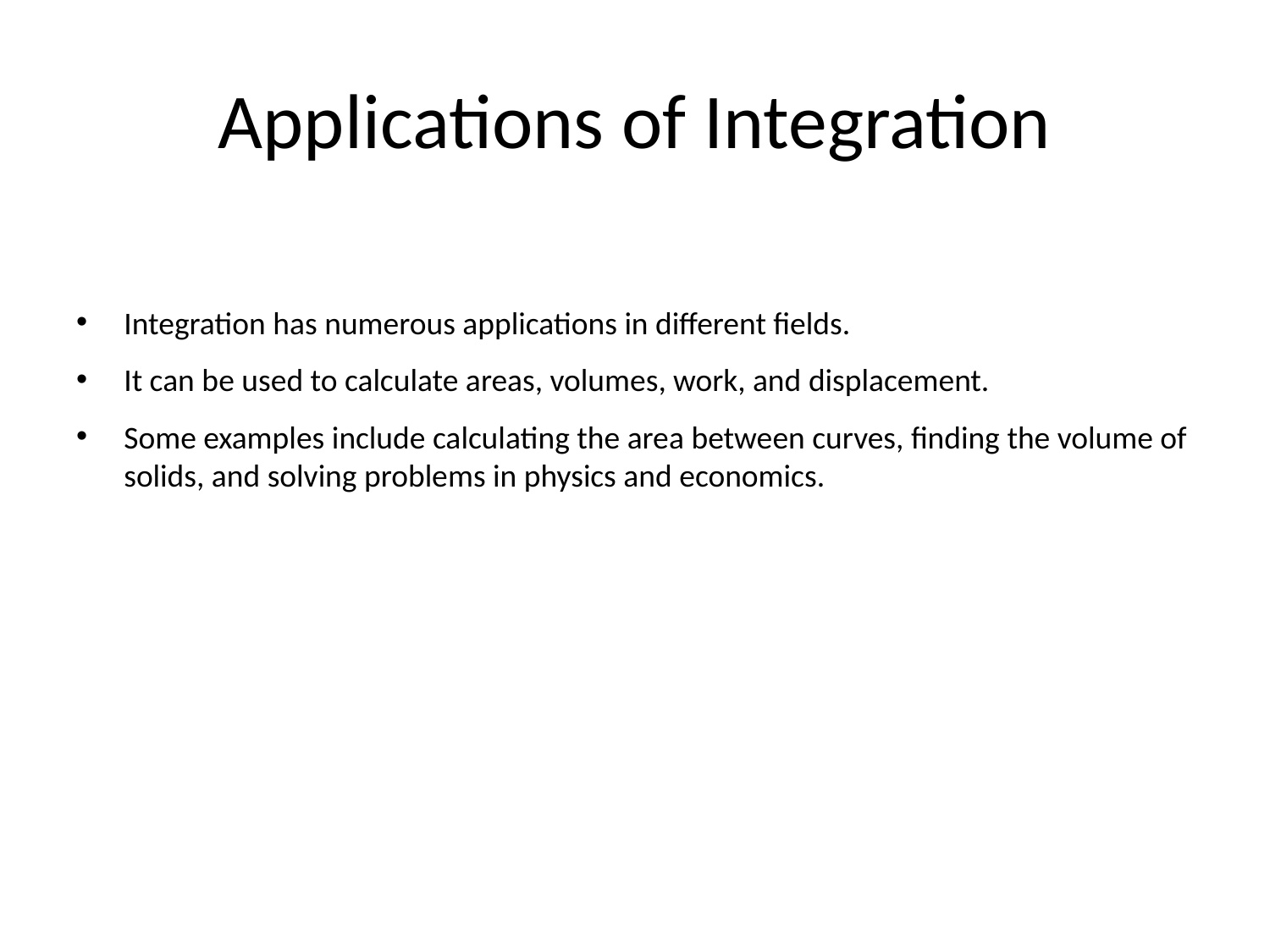

# Applications of Integration

Integration has numerous applications in different fields.
It can be used to calculate areas, volumes, work, and displacement.
Some examples include calculating the area between curves, finding the volume of solids, and solving problems in physics and economics.